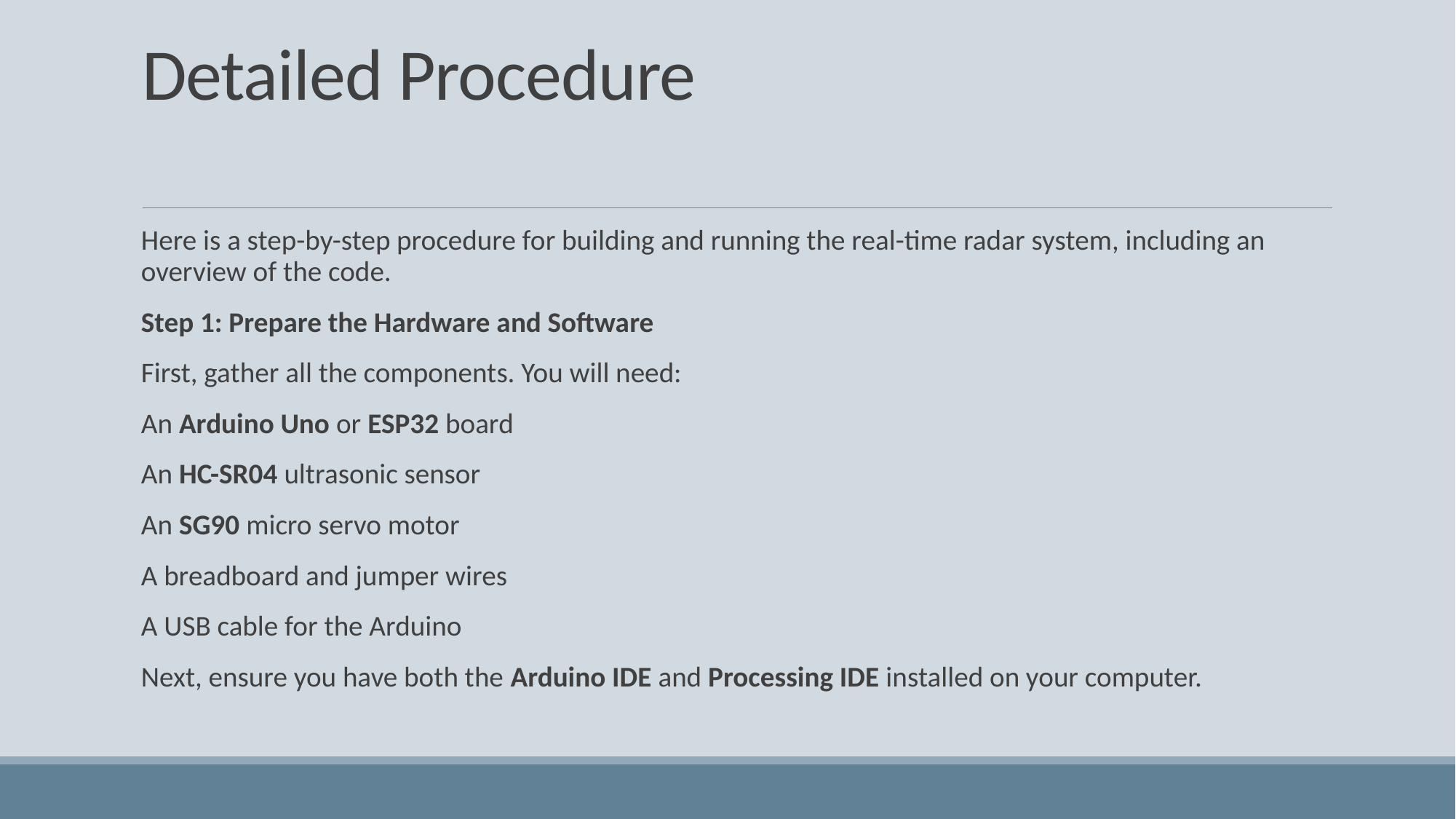

# Detailed Procedure
Here is a step-by-step procedure for building and running the real-time radar system, including an overview of the code.
Step 1: Prepare the Hardware and Software
First, gather all the components. You will need:
An Arduino Uno or ESP32 board
An HC-SR04 ultrasonic sensor
An SG90 micro servo motor
A breadboard and jumper wires
A USB cable for the Arduino
Next, ensure you have both the Arduino IDE and Processing IDE installed on your computer.